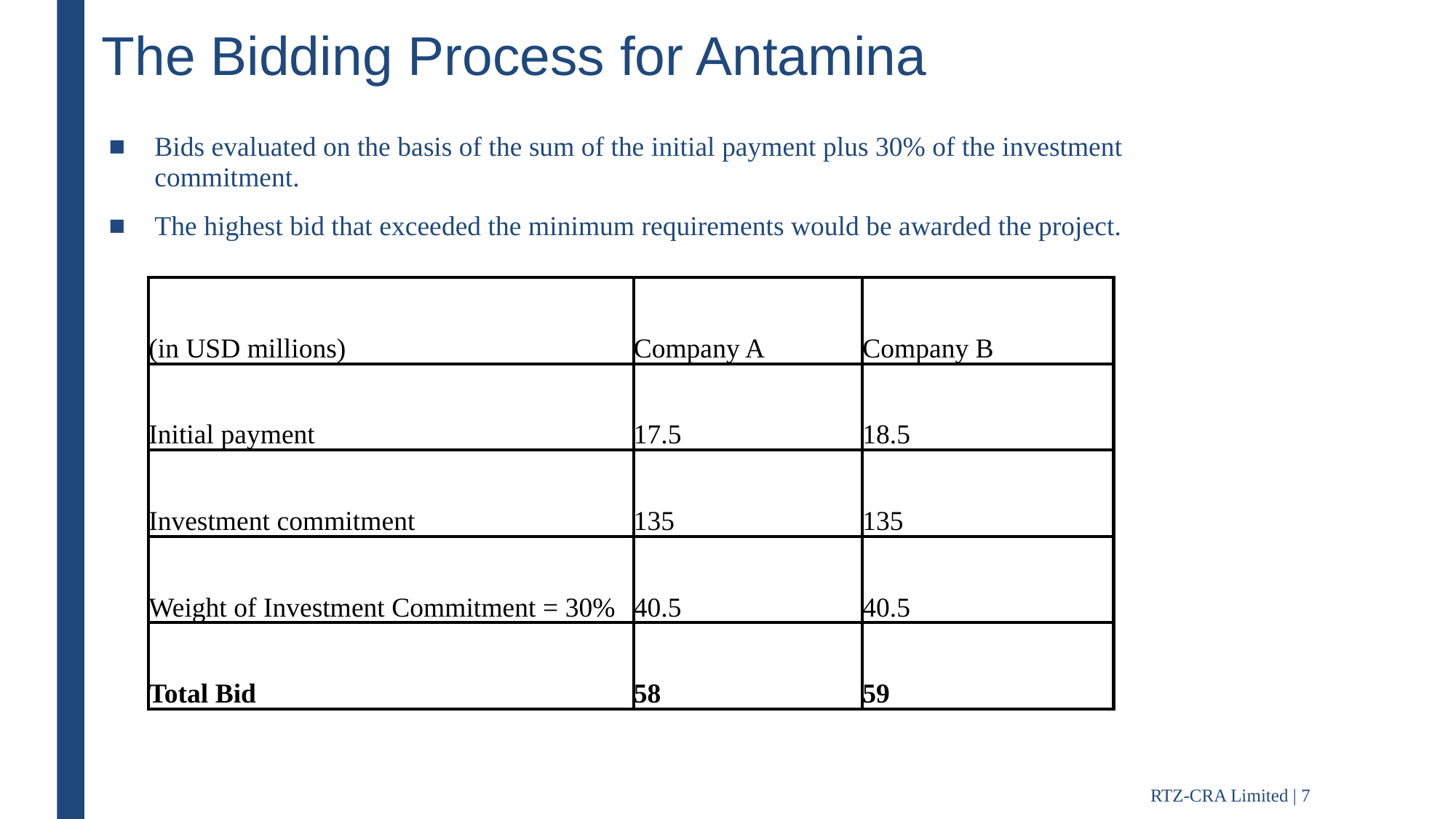

# The Bidding Process for Antamina
Bids evaluated on the basis of the sum of the initial payment plus 30% of the investment commitment.
The highest bid that exceeded the minimum requirements would be awarded the project.

| (in USD millions) | Company A | Company B |
| --- | --- | --- |
| Initial payment | 17.5 | 18.5 |
| Investment commitment | 135 | 135 |
| Weight of Investment Commitment = 30% | 40.5 | 40.5 |
| Total Bid | 58 | 59 |
RTZ-CRA Limited | 7